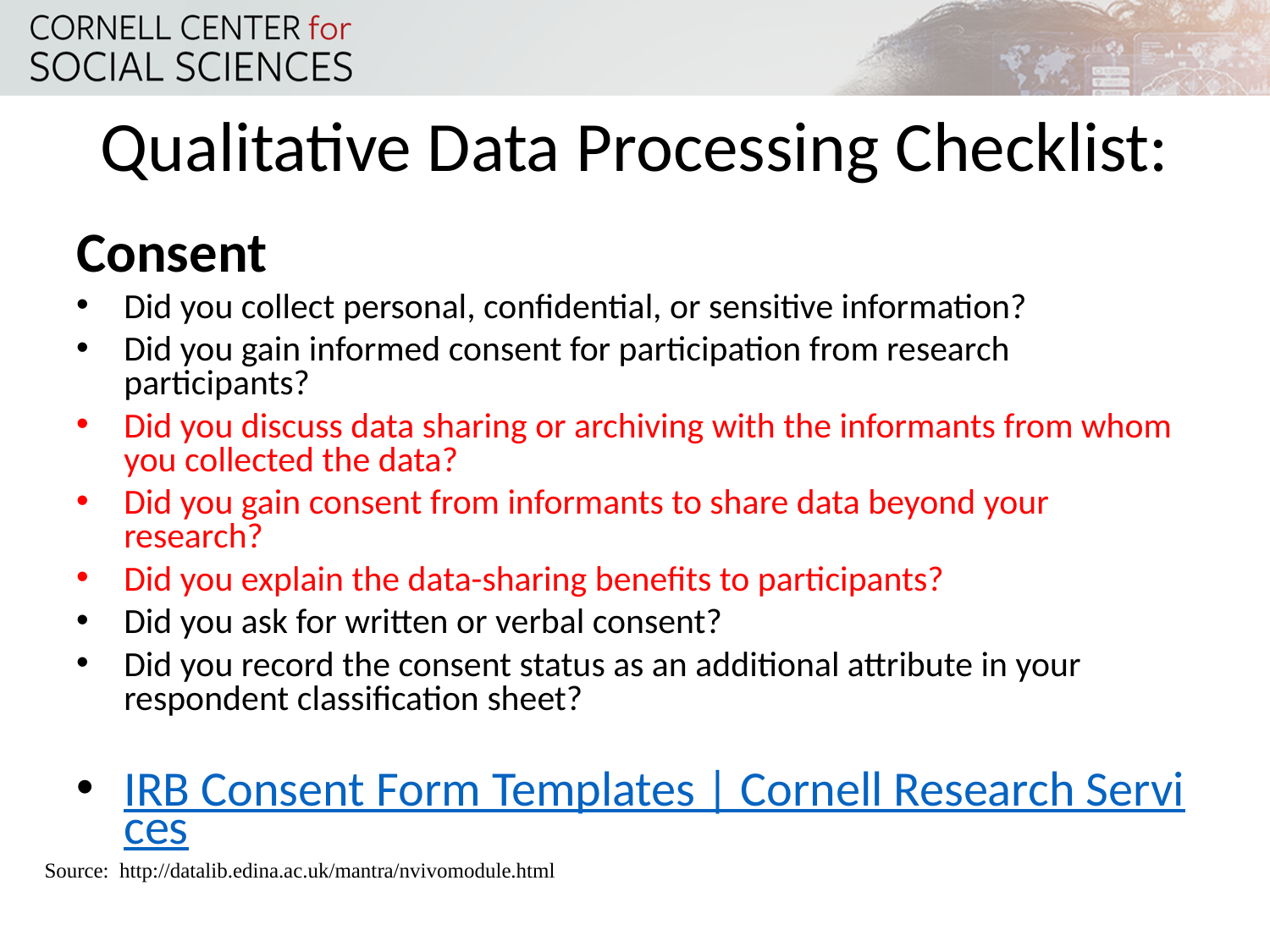

# Qualitative Data Processing Checklist:
Consent
Did you collect personal, confidential, or sensitive information?
Did you gain informed consent for participation from research participants?
Did you discuss data sharing or archiving with the informants from whom you collected the data?
Did you gain consent from informants to share data beyond your research?
Did you explain the data-sharing benefits to participants?
Did you ask for written or verbal consent?
Did you record the consent status as an additional attribute in your respondent classification sheet?

IRB Consent Form Templates | Cornell Research Services

Source:  http://datalib.edina.ac.uk/mantra/nvivomodule.html